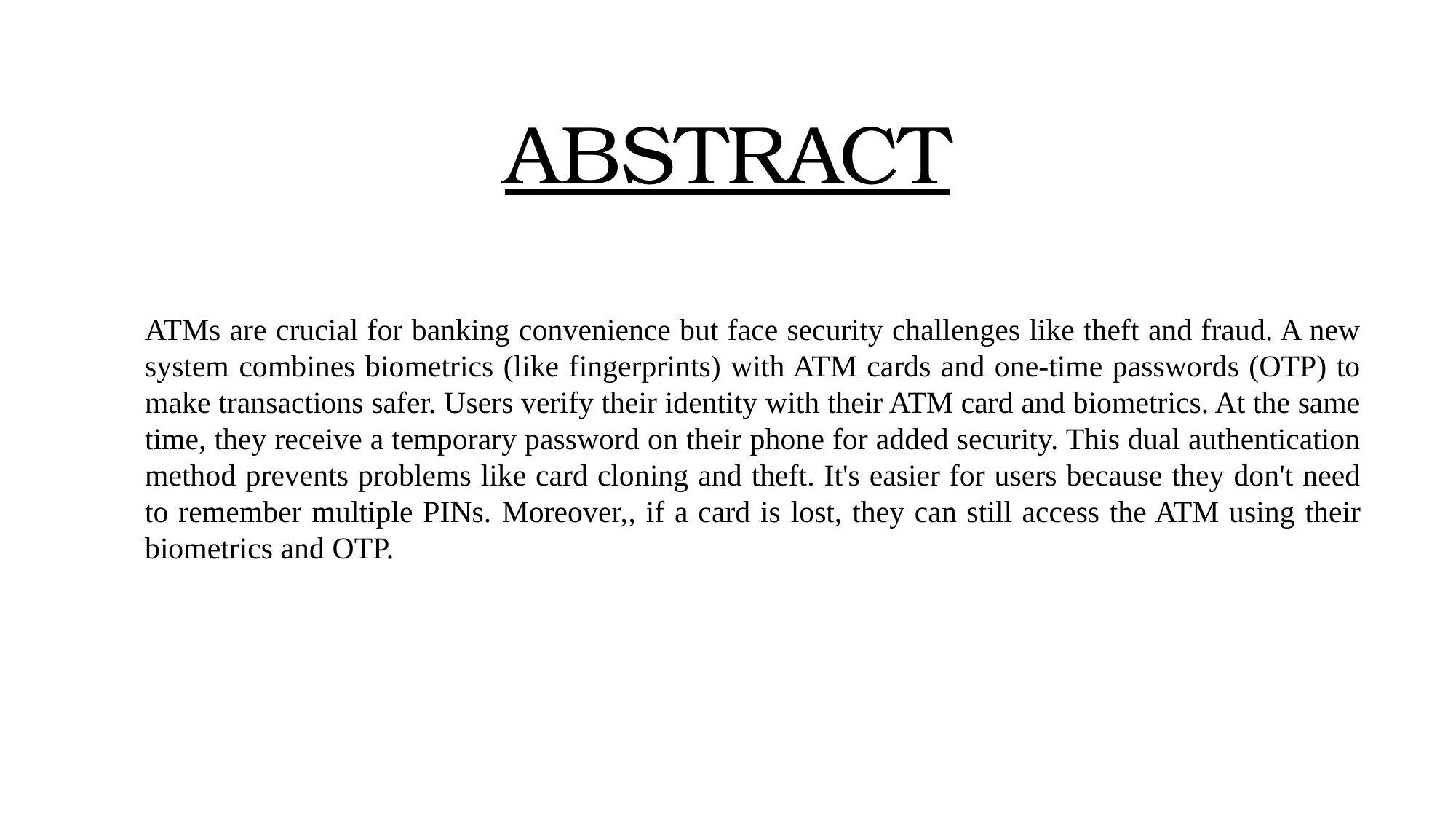

ABSTRACT

ATMs are crucial for banking convenience but face security challenges like theft and fraud. A new system combines biometrics (like fingerprints) with ATM cards and one-time passwords (OTP) to make transactions safer. Users verify their identity with their ATM card and biometrics. At the same time, they receive a temporary password on their phone for added security. This dual authentication method prevents problems like card cloning and theft. It's easier for users because they don't need to remember multiple PINs. Moreover,, if a card is lost, they can still access the ATM using their biometrics and OTP.